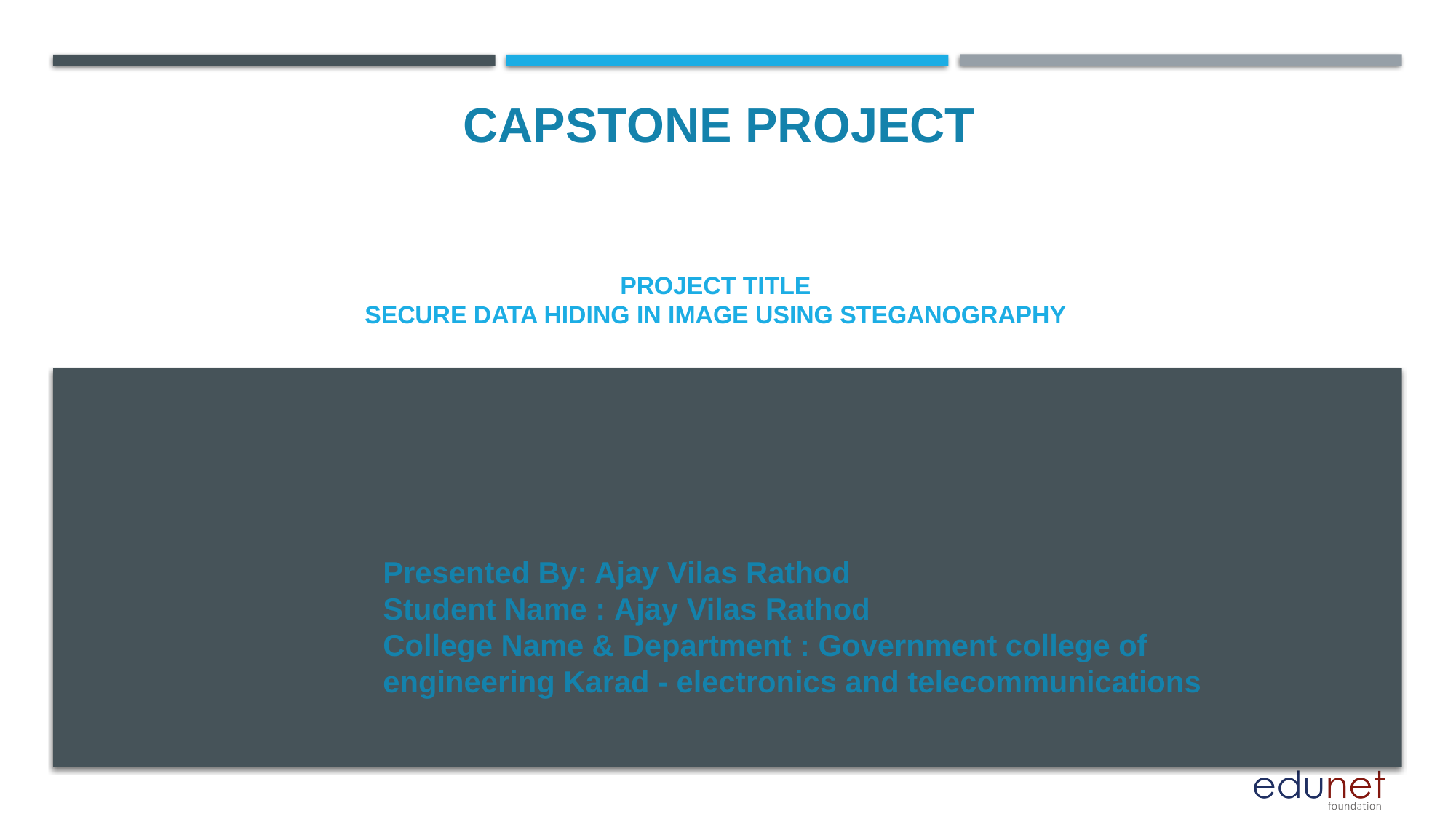

CAPSTONE PROJECT
# PROJECT TITLe secure data hiding in image using steganography
Presented By: Ajay Vilas Rathod
Student Name : Ajay Vilas Rathod
College Name & Department : Government college of engineering Karad - electronics and telecommunications